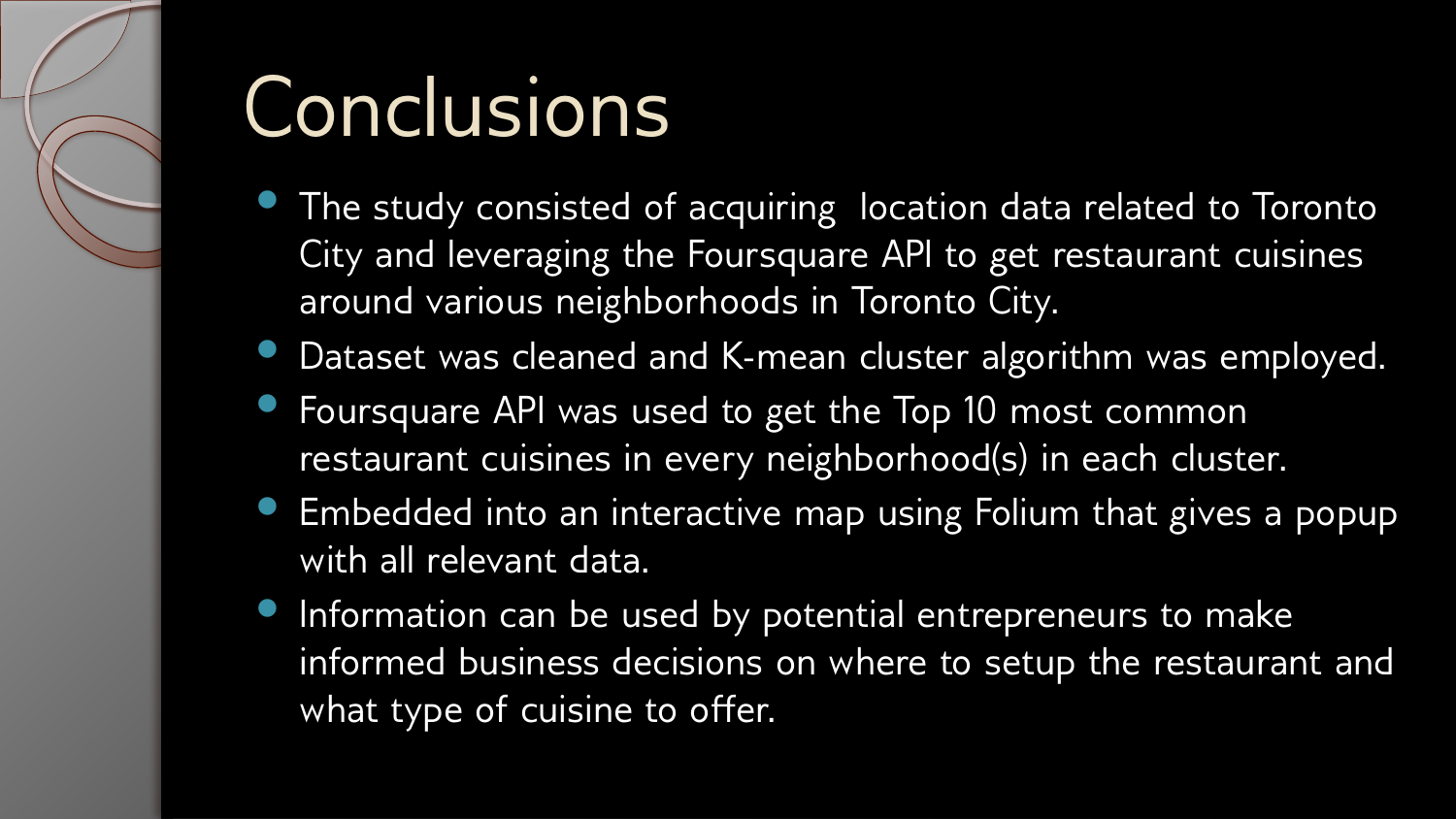

# Conclusions
The study consisted of acquiring  location data related to Toronto City and leveraging the Foursquare API to get restaurant cuisines around various neighborhoods in Toronto City.
Dataset was cleaned and K-mean cluster algorithm was employed.
Foursquare API was used to get the Top 10 most common restaurant cuisines in every neighborhood(s) in each cluster.
Embedded into an interactive map using Folium that gives a popup with all relevant data.
Information can be used by potential entrepreneurs to make informed business decisions on where to setup the restaurant and what type of cuisine to offer.